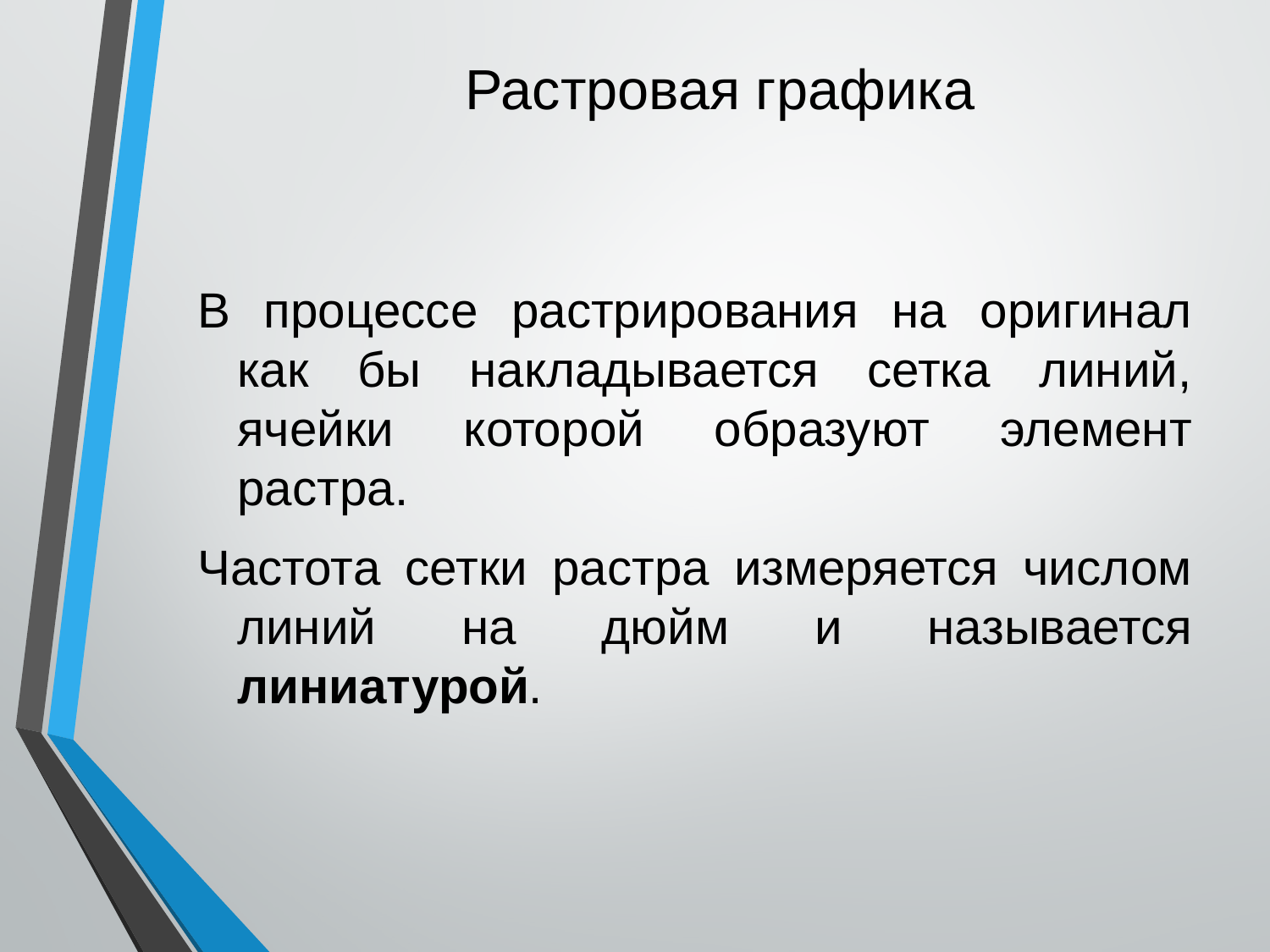

# Растровая графика
В процессе растрирования на оригинал как бы накладывается сетка линий, ячейки которой образуют элемент растра.
Частота сетки растра измеряется числом линий на дюйм и называется линиатурой.